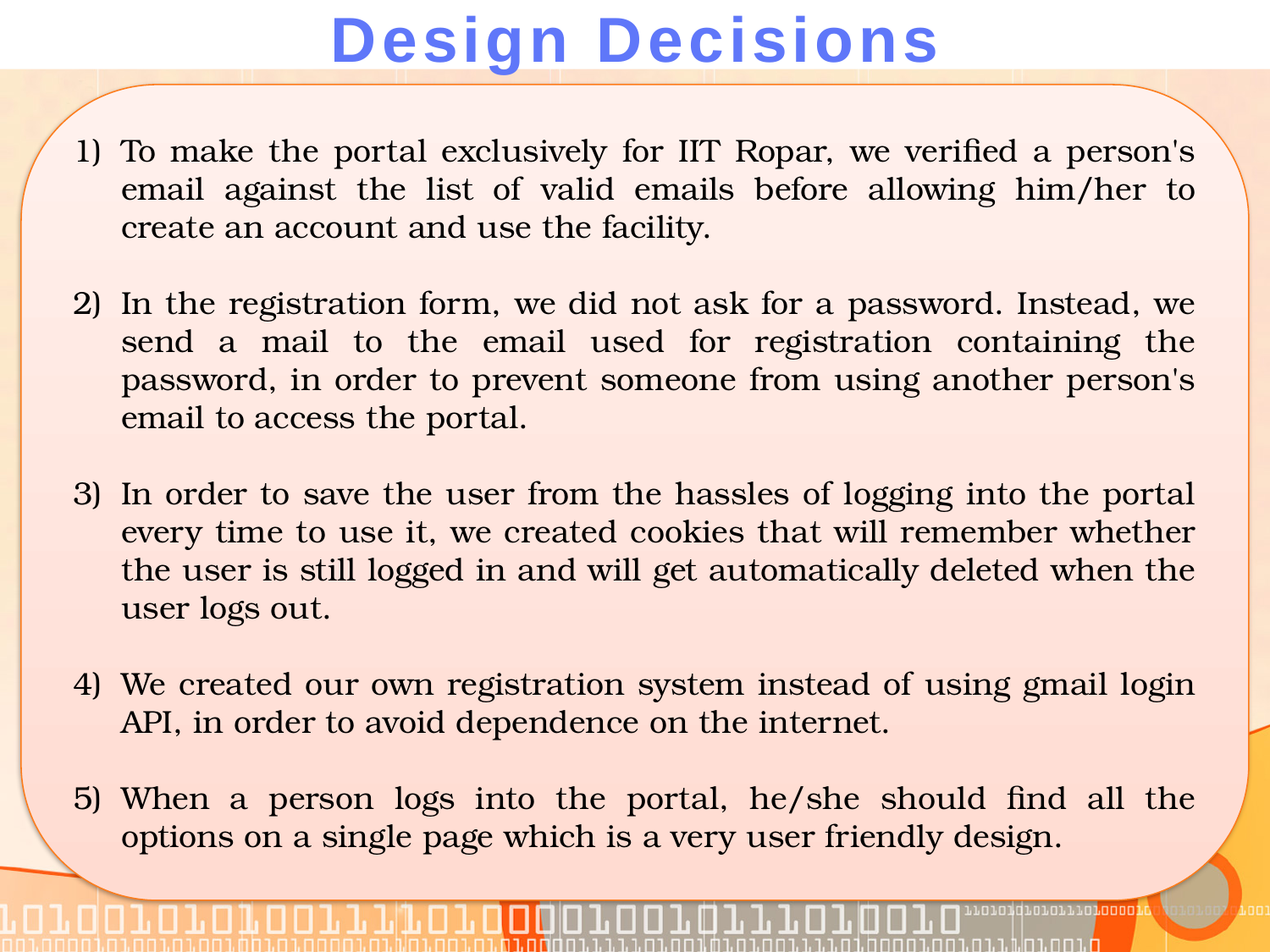

# Design Decisions
To make the portal exclusively for IIT Ropar, we verified a person's email against the list of valid emails before allowing him/her to create an account and use the facility.

In the registration form, we did not ask for a password. Instead, we send a mail to the email used for registration containing the password, in order to prevent someone from using another person's email to access the portal.

In order to save the user from the hassles of logging into the portal every time to use it, we created cookies that will remember whether the user is still logged in and will get automatically deleted when the user logs out.

We created our own registration system instead of using gmail login API, in order to avoid dependence on the internet.

When a person logs into the portal, he/she should find all the options on a single page which is a very user friendly design.